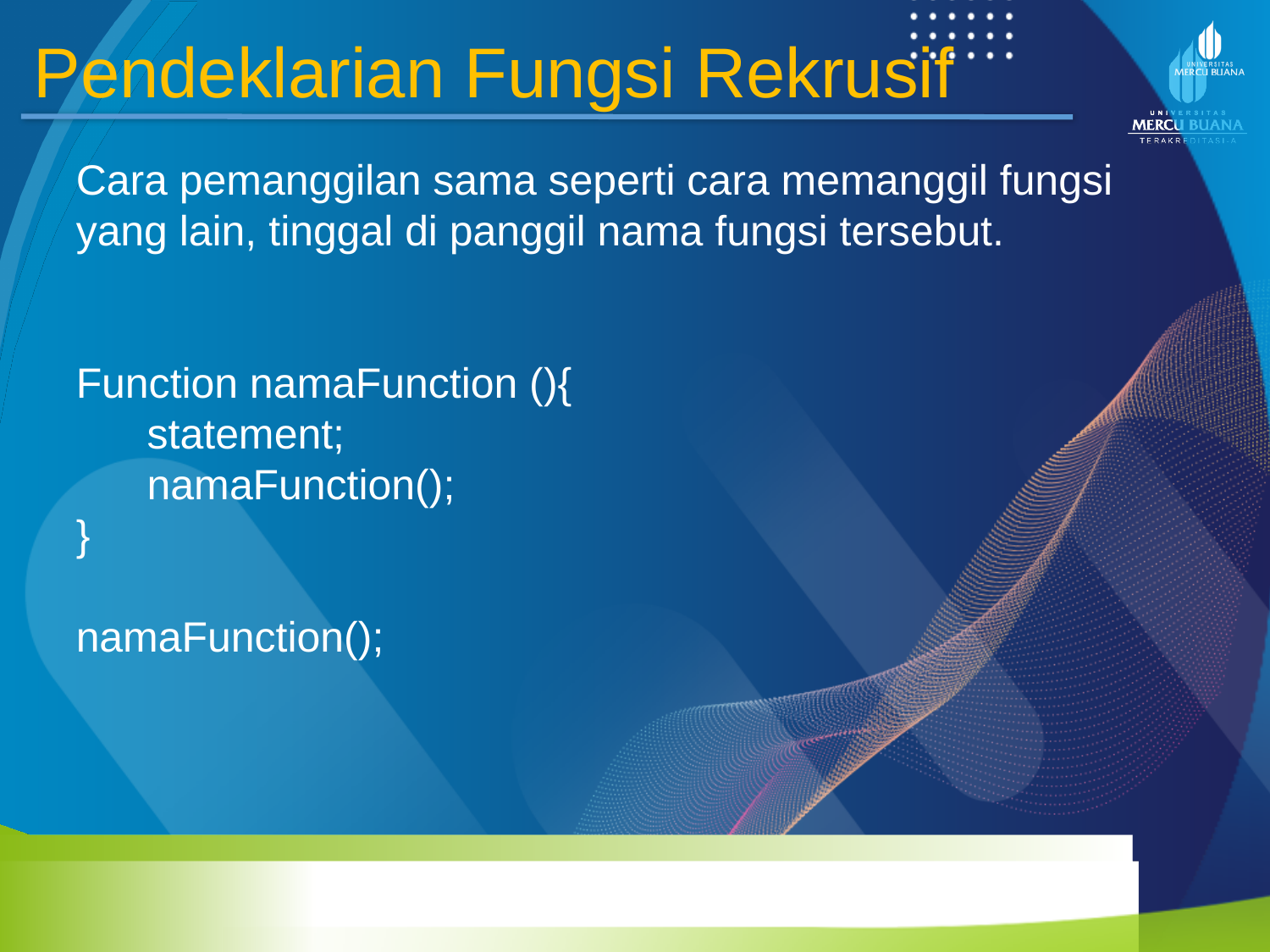

Pendeklarian Fungsi Rekrusif
Cara pemanggilan sama seperti cara memanggil fungsi yang lain, tinggal di panggil nama fungsi tersebut.

Function namaFunction (){
      statement;
      namaFunction();
}

namaFunction();